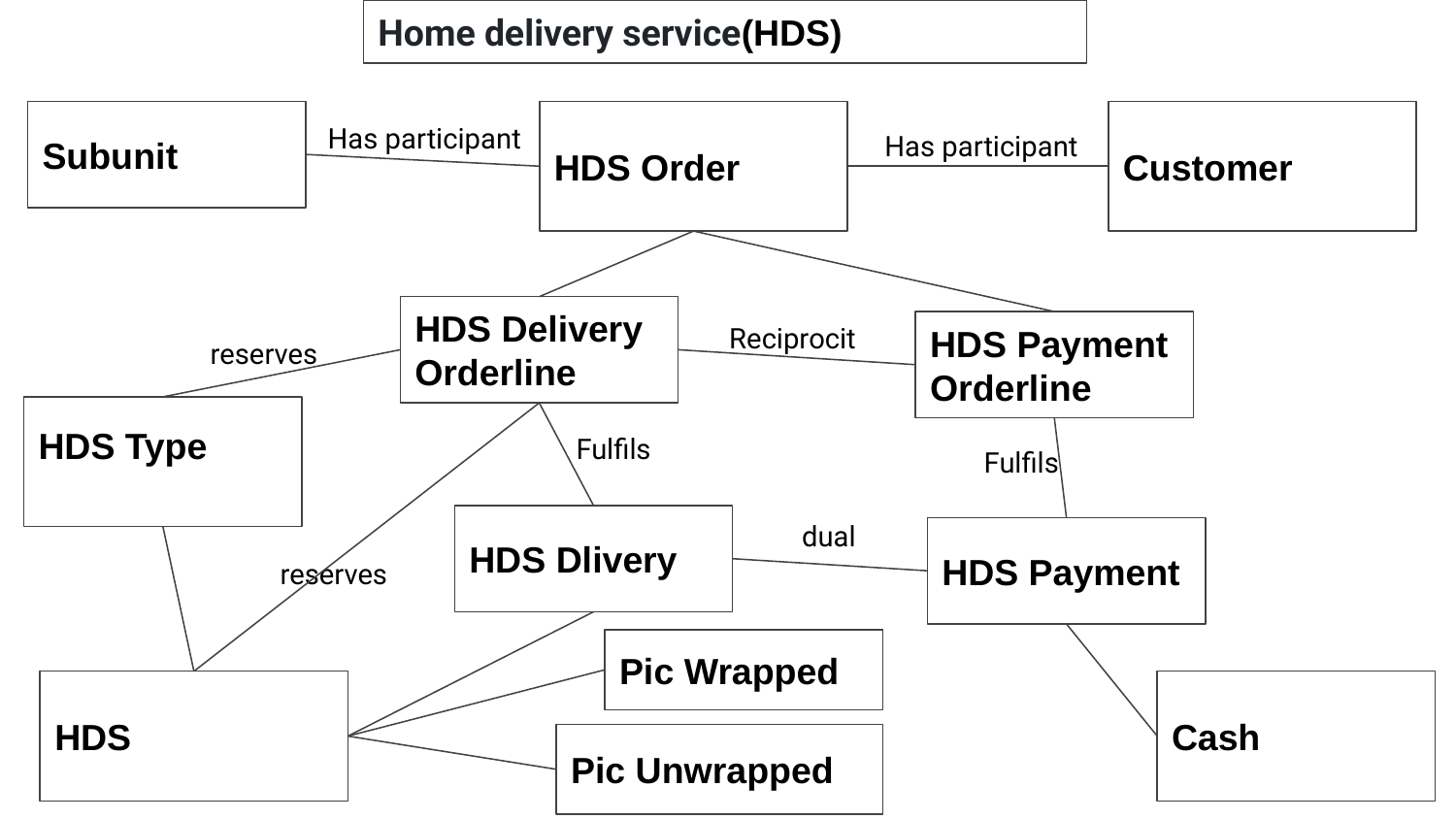

Home delivery service(HDS)
Subunit
HDS Order
Customer
Has participant

Has participant

HDS Delivery Orderline
Reciprocit
HDS Payment Orderline
reserves
HDS Type

Fulfils
Fulfils

dual
HDS Dlivery
HDS Payment
reserves
Pic Wrapped
HDS
Cash
Pic Unwrapped